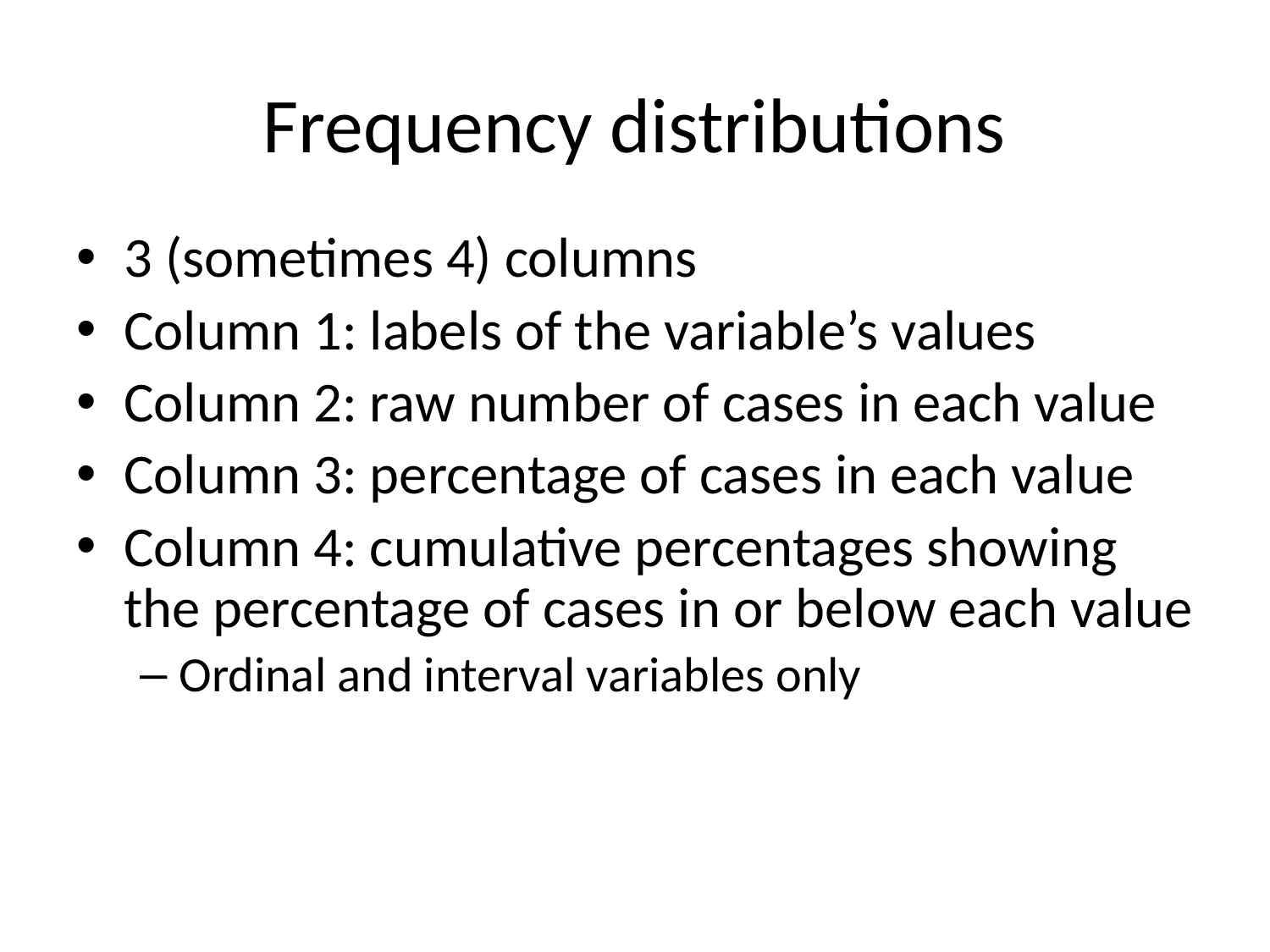

# Frequency distributions
3 (sometimes 4) columns
Column 1: labels of the variable’s values
Column 2: raw number of cases in each value
Column 3: percentage of cases in each value
Column 4: cumulative percentages showing the percentage of cases in or below each value
Ordinal and interval variables only